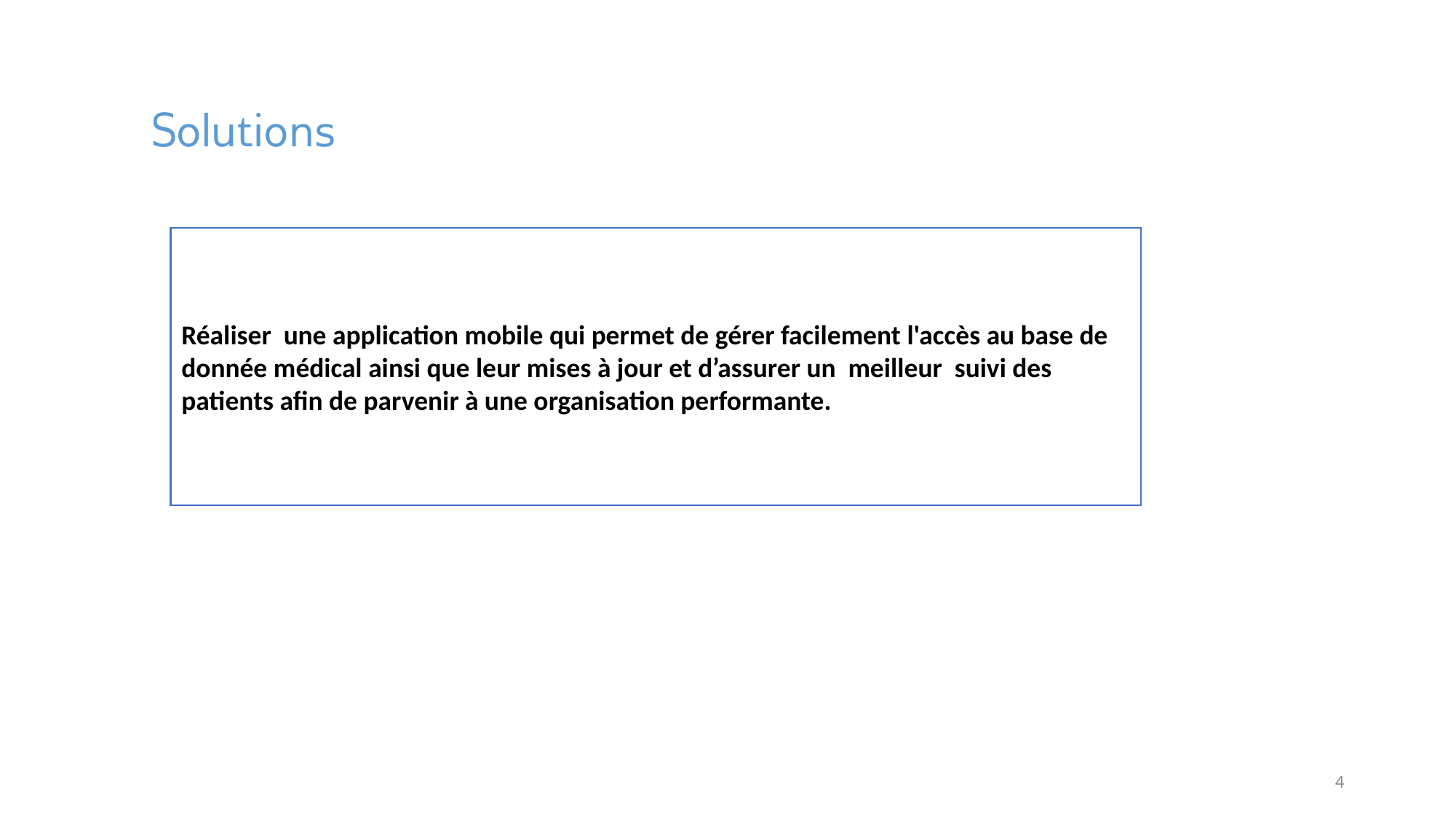

Solutions
Réaliser  une application mobile qui permet de gérer facilement l'accès au base de donnée médical ainsi que leur mises à jour et d’assurer un  meilleur  suivi des patients afin de parvenir à une organisation performante.
4